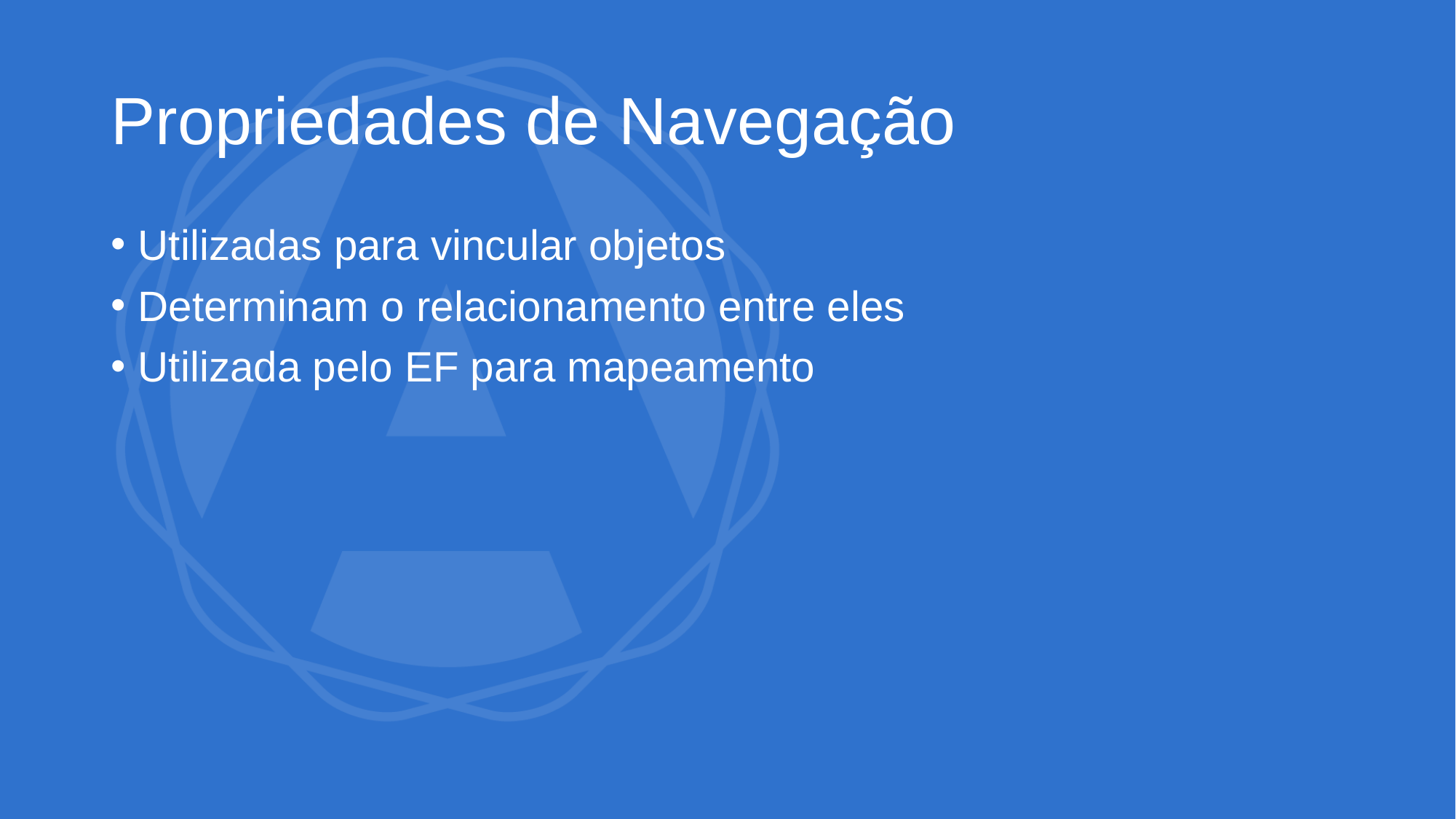

# Propriedades de Navegação
Utilizadas para vincular objetos
Determinam o relacionamento entre eles
Utilizada pelo EF para mapeamento